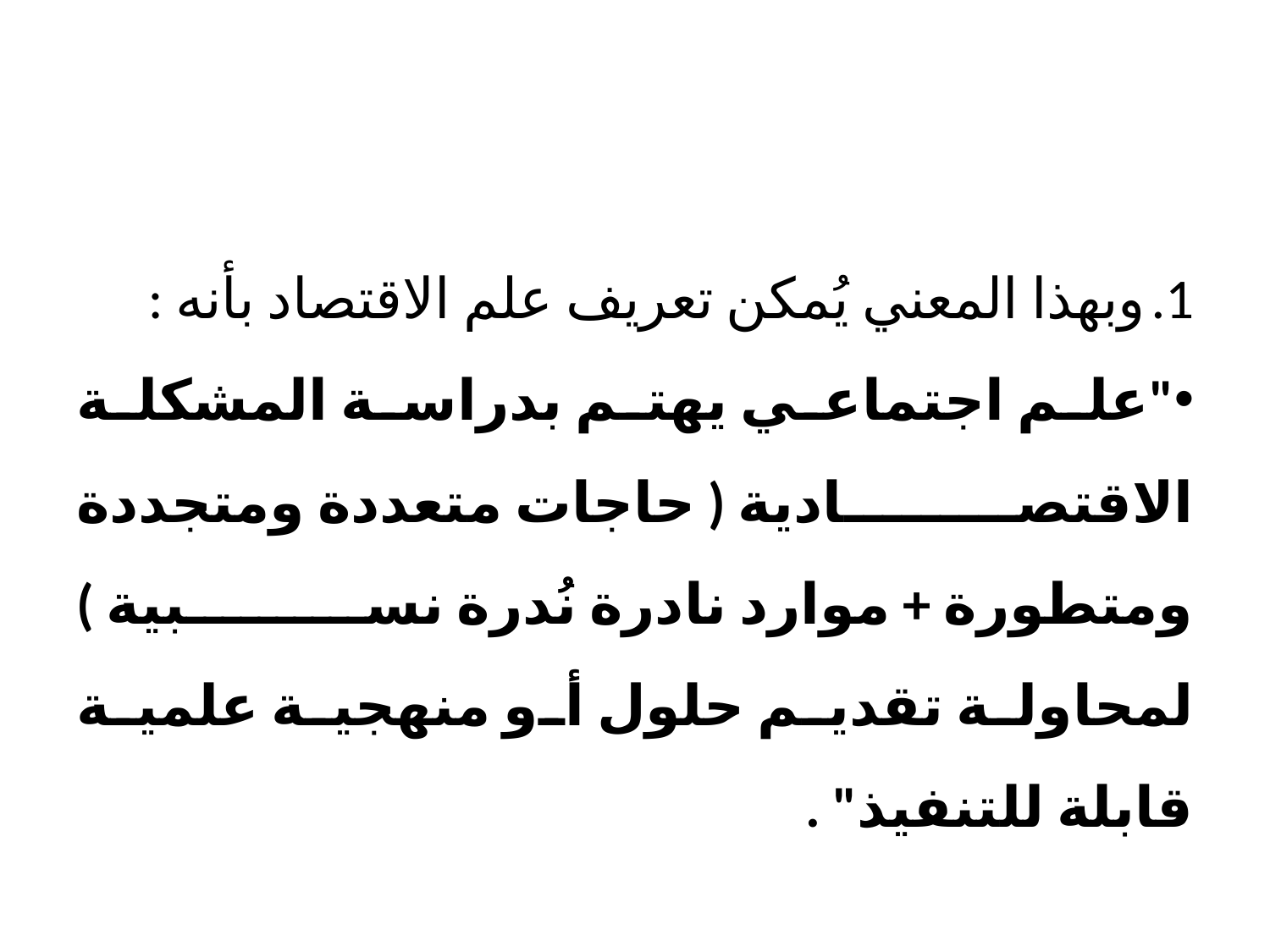

#
وبهذا المعني يُمكن تعريف علم الاقتصاد بأنه :
"علم اجتماعي يهتم بدراسة المشكلة الاقتصادية ( حاجات متعددة ومتجددة ومتطورة + موارد نادرة نُدرة نسبية ) لمحاولة تقديم حلول أو منهجية علمية قابلة للتنفيذ" .